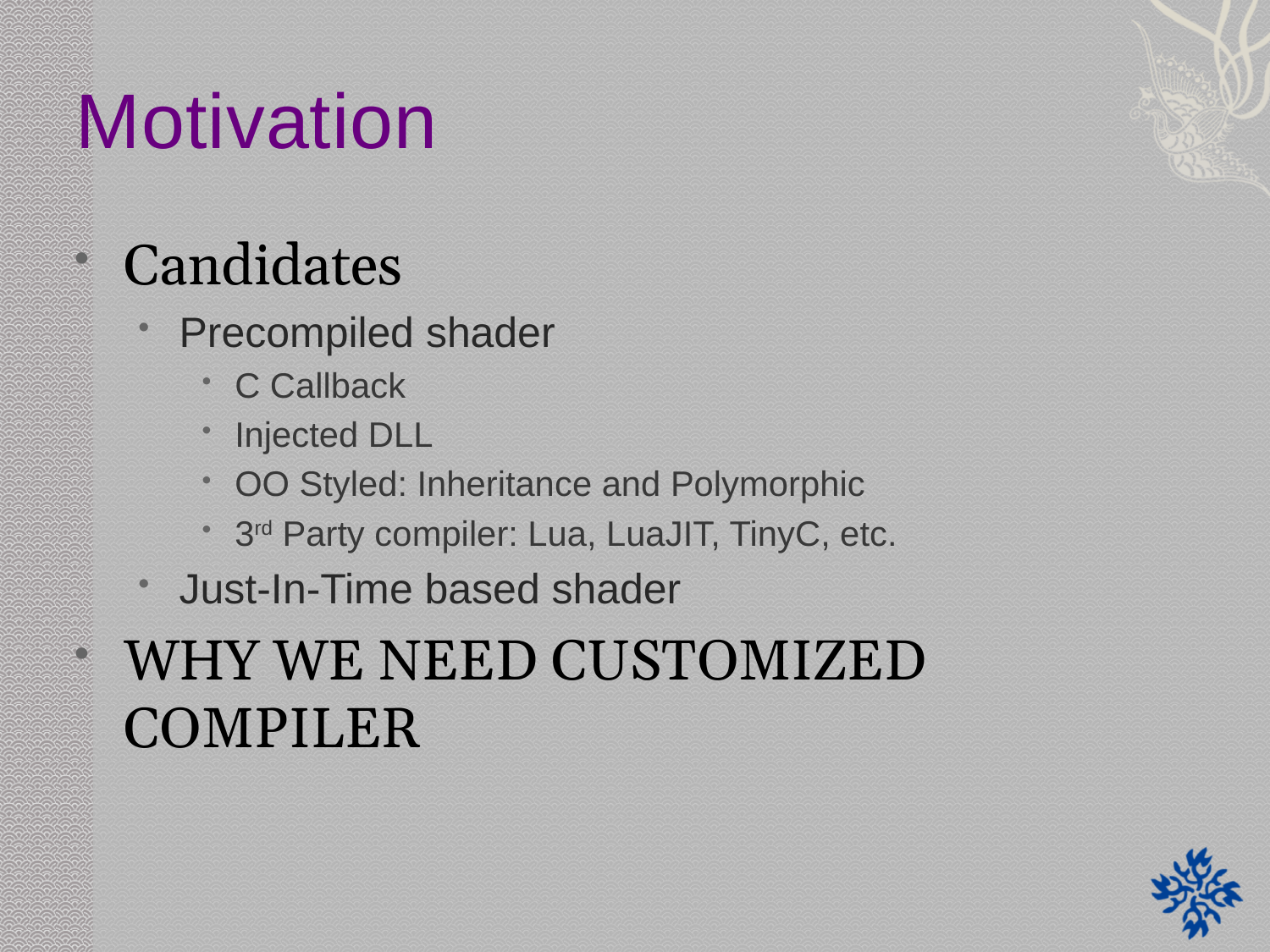

# Motivation
Candidates
Precompiled shader
C Callback
Injected DLL
OO Styled: Inheritance and Polymorphic
3rd Party compiler: Lua, LuaJIT, TinyC, etc.
Just-In-Time based shader
WHY WE NEED CUSTOMIZED COMPILER